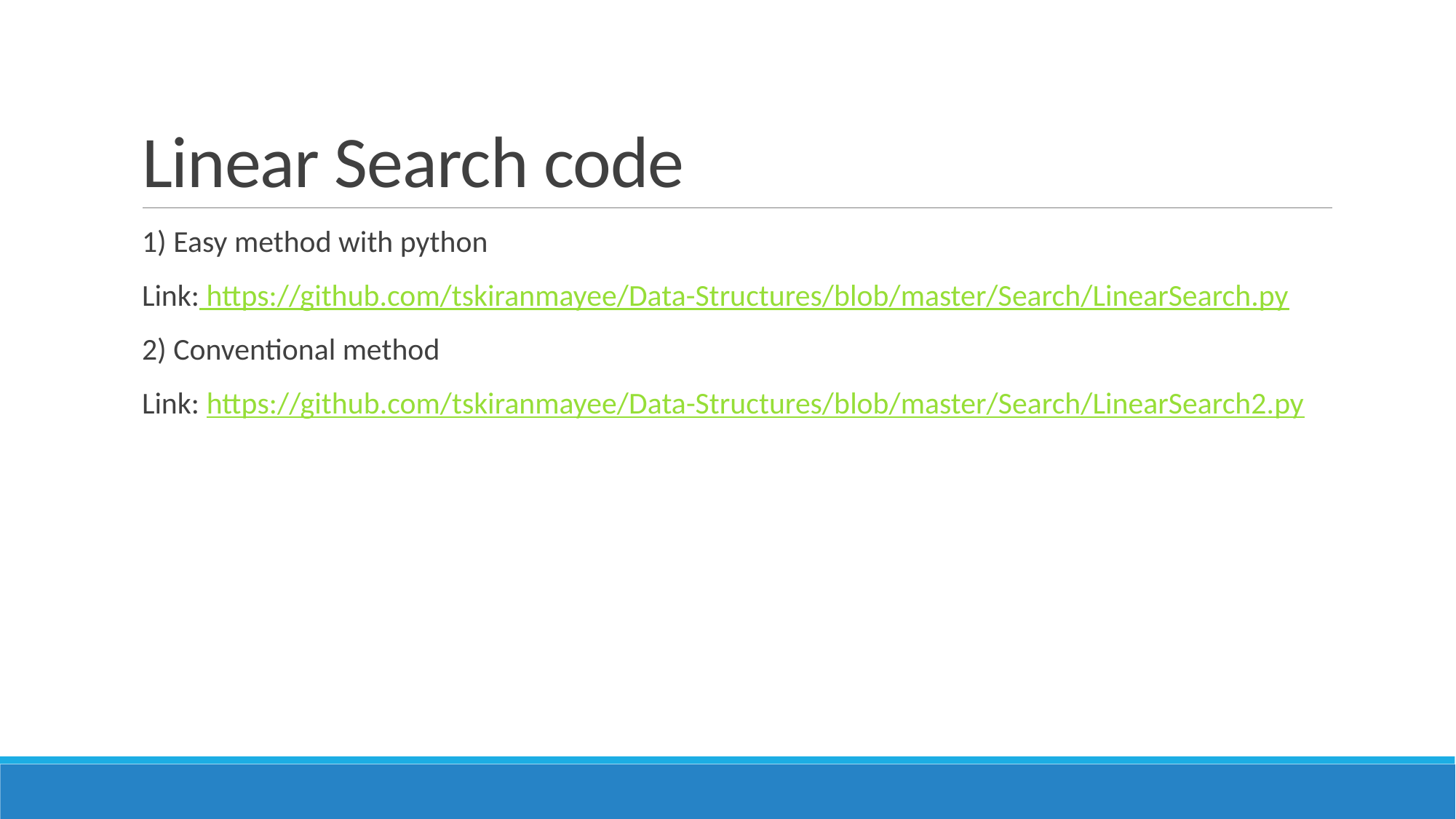

# Linear Search code
1) Easy method with python
Link: https://github.com/tskiranmayee/Data-Structures/blob/master/Search/LinearSearch.py
2) Conventional method
Link: https://github.com/tskiranmayee/Data-Structures/blob/master/Search/LinearSearch2.py